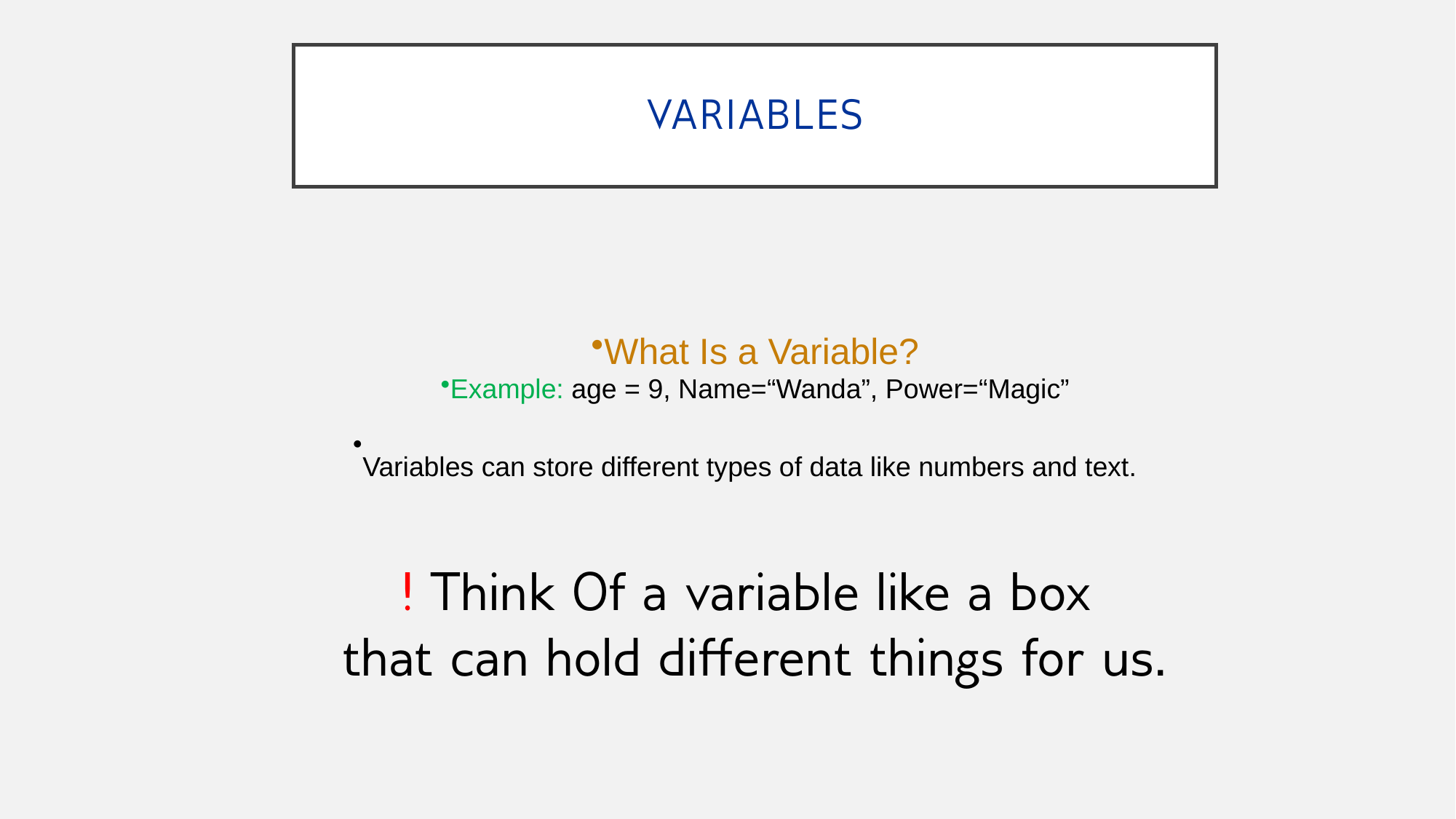

# Variables

What Is a Variable?
Example: age = 9, Name=“Wanda”, Power=“Magic”
Variables can store different types of data like numbers and text.
! Think Of a variable like a box
that can hold different things for us.